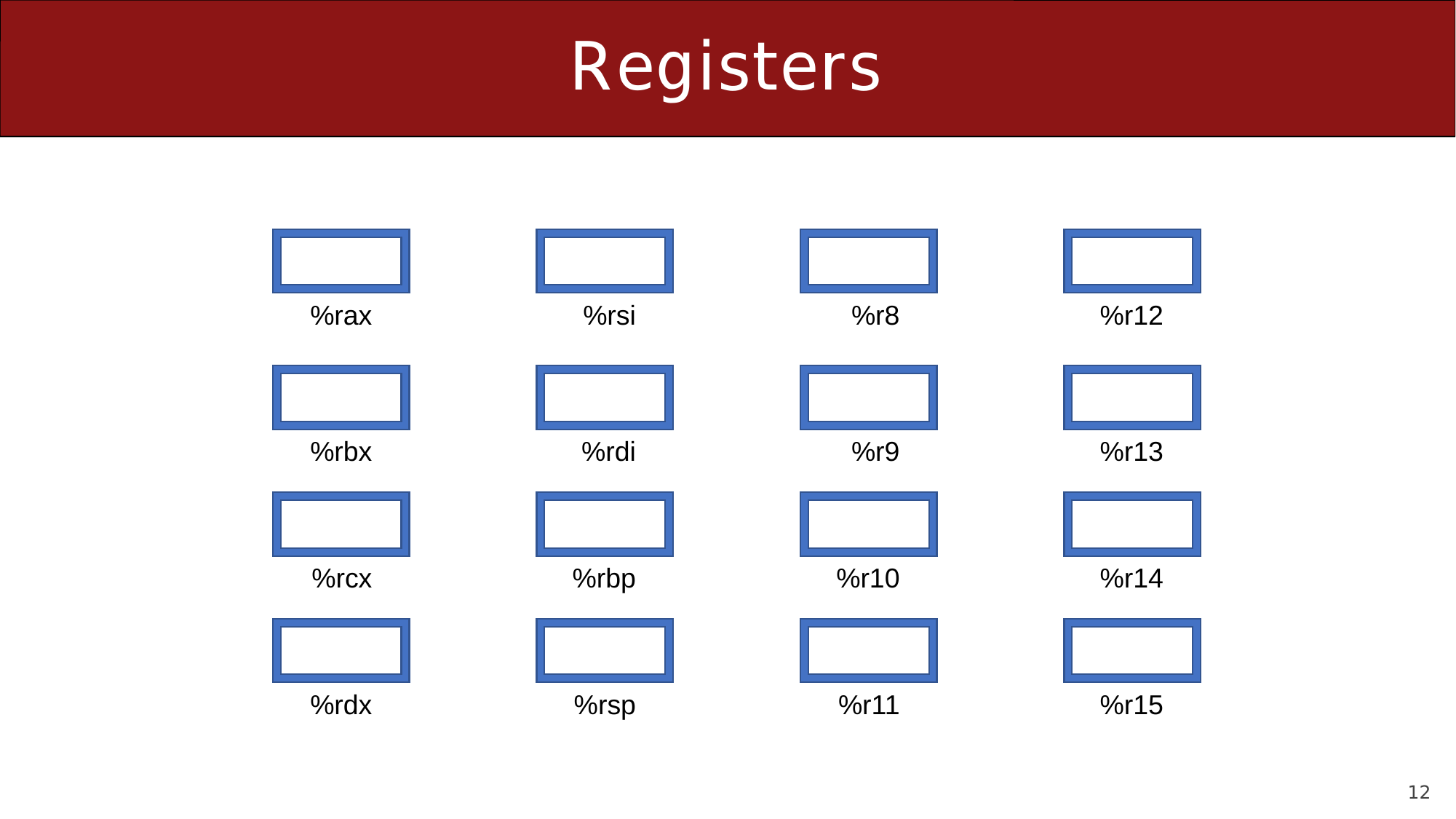

# Registers

%rax
%rsi
%r8
%r12

%rbx
%rdi
%r9
%r13

%rcx
%rbp
%r10
%r14

%rdx
%rsp
%r11
%r15